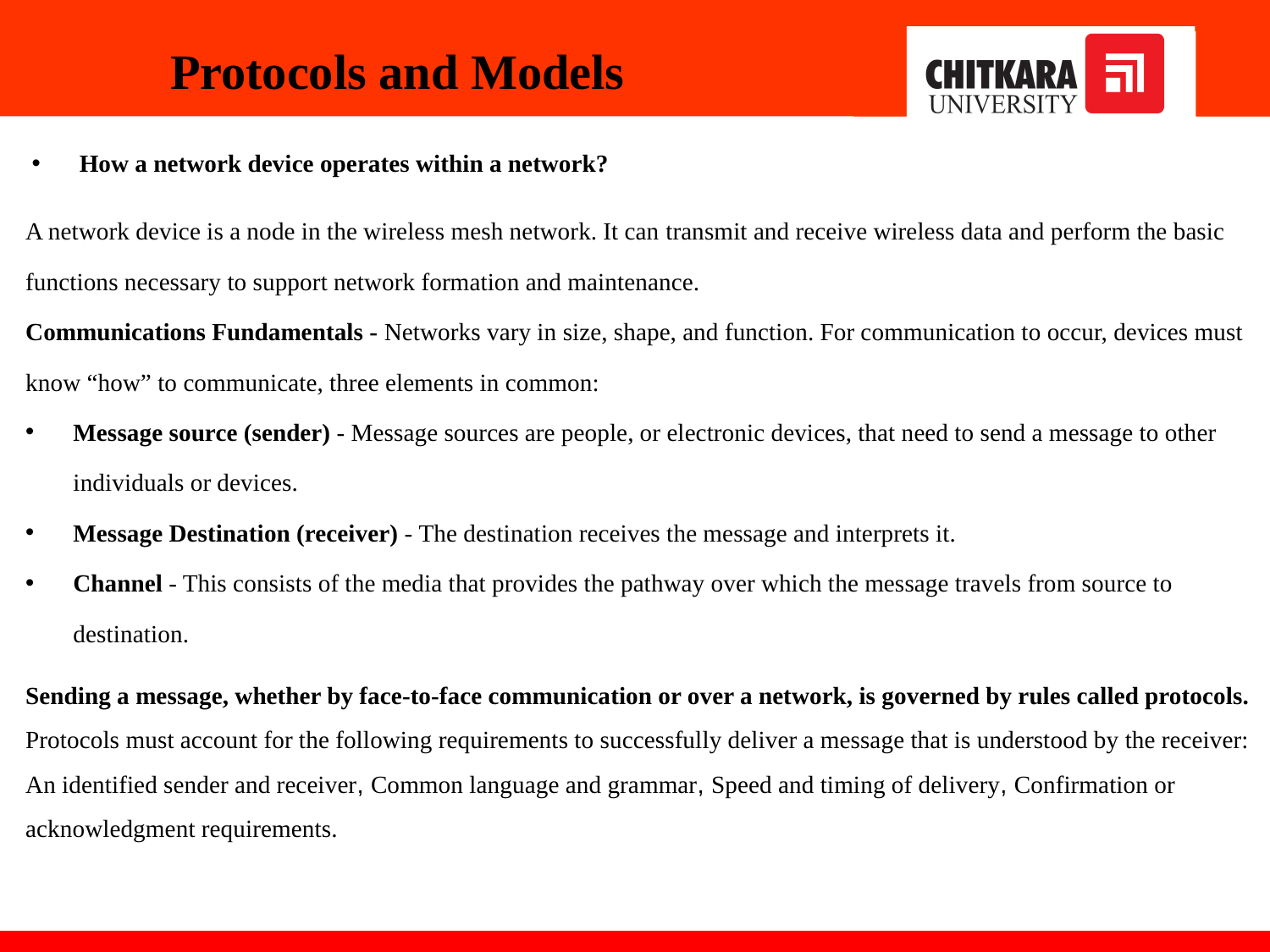

# Protocols and Models
 How a network device operates within a network?
A network device is a node in the wireless mesh network. It can transmit and receive wireless data and perform the basic functions necessary to support network formation and maintenance.
Communications Fundamentals - Networks vary in size, shape, and function. For communication to occur, devices must know “how” to communicate, three elements in common:
Message source (sender) - Message sources are people, or electronic devices, that need to send a message to other individuals or devices.
Message Destination (receiver) - The destination receives the message and interprets it.
Channel - This consists of the media that provides the pathway over which the message travels from source to destination.
Sending a message, whether by face-to-face communication or over a network, is governed by rules called protocols. Protocols must account for the following requirements to successfully deliver a message that is understood by the receiver: An identified sender and receiver, Common language and grammar, Speed and timing of delivery, Confirmation or acknowledgment requirements.